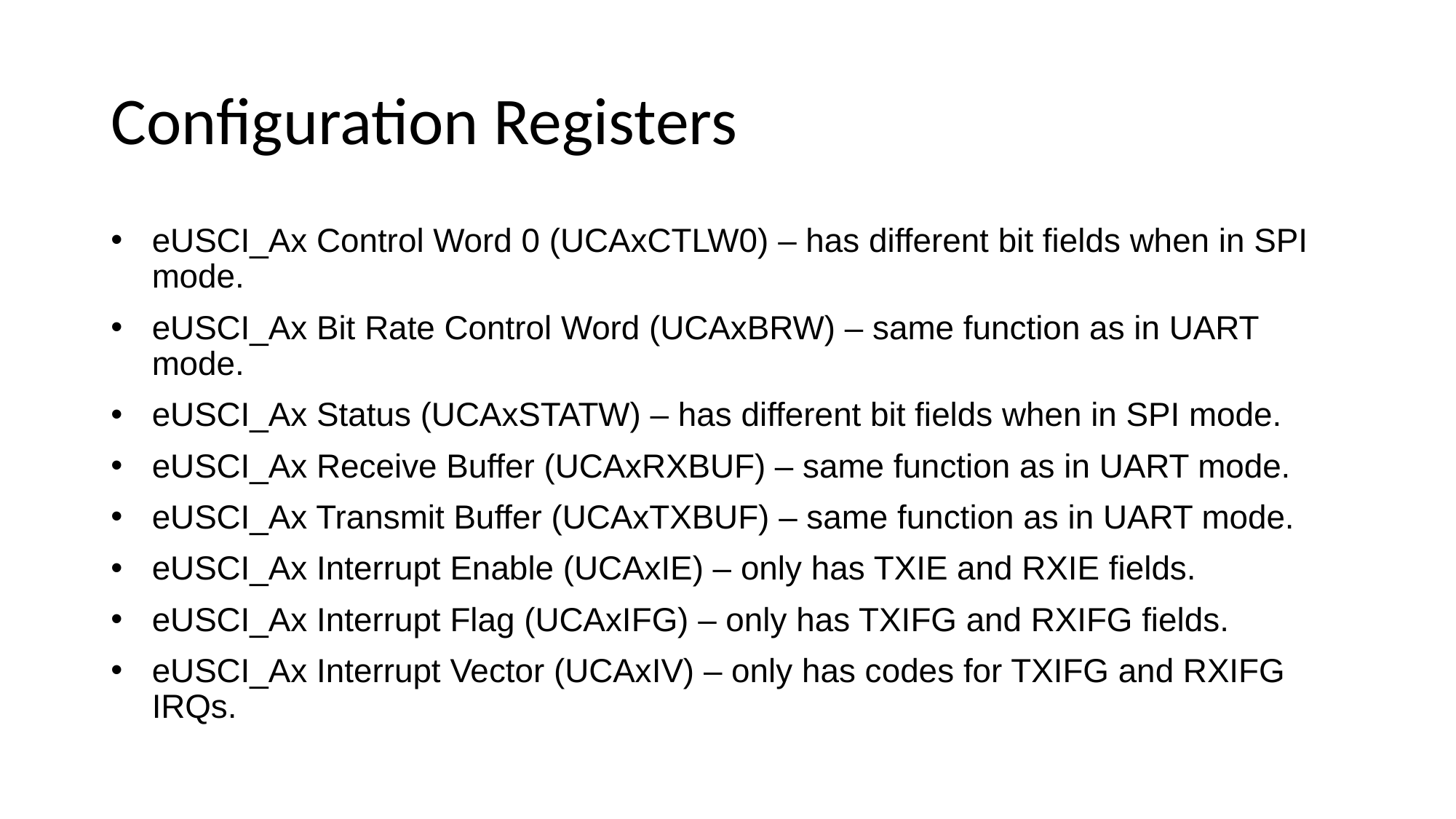

# Configuration Registers
eUSCI_Ax Control Word 0 (UCAxCTLW0) – has different bit fields when in SPI mode.
eUSCI_Ax Bit Rate Control Word (UCAxBRW) – same function as in UART mode.
eUSCI_Ax Status (UCAxSTATW) – has different bit fields when in SPI mode.
eUSCI_Ax Receive Buffer (UCAxRXBUF) – same function as in UART mode.
eUSCI_Ax Transmit Buffer (UCAxTXBUF) – same function as in UART mode.
eUSCI_Ax Interrupt Enable (UCAxIE) – only has TXIE and RXIE fields.
eUSCI_Ax Interrupt Flag (UCAxIFG) – only has TXIFG and RXIFG fields.
eUSCI_Ax Interrupt Vector (UCAxIV) – only has codes for TXIFG and RXIFG IRQs.